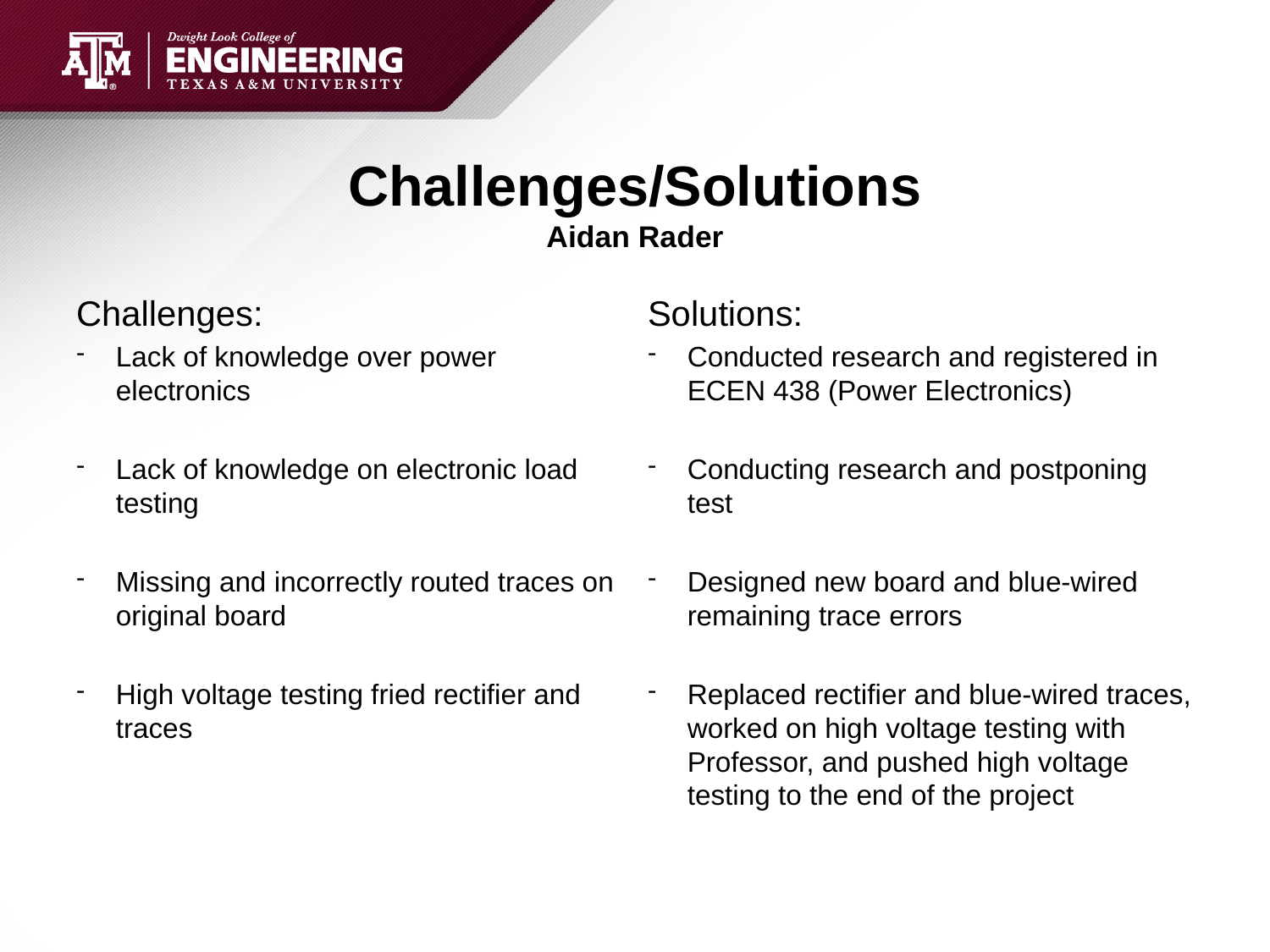

# Challenges/Solutions Aidan Rader
Challenges:
Lack of knowledge over power electronics

Lack of knowledge on electronic load testing

Missing and incorrectly routed traces on original board

High voltage testing fried rectifier and traces

Solutions:
Conducted research and registered in ECEN 438 (Power Electronics)

Conducting research and postponing test

Designed new board and blue-wired remaining trace errors

Replaced rectifier and blue-wired traces, worked on high voltage testing with Professor, and pushed high voltage testing to the end of the project